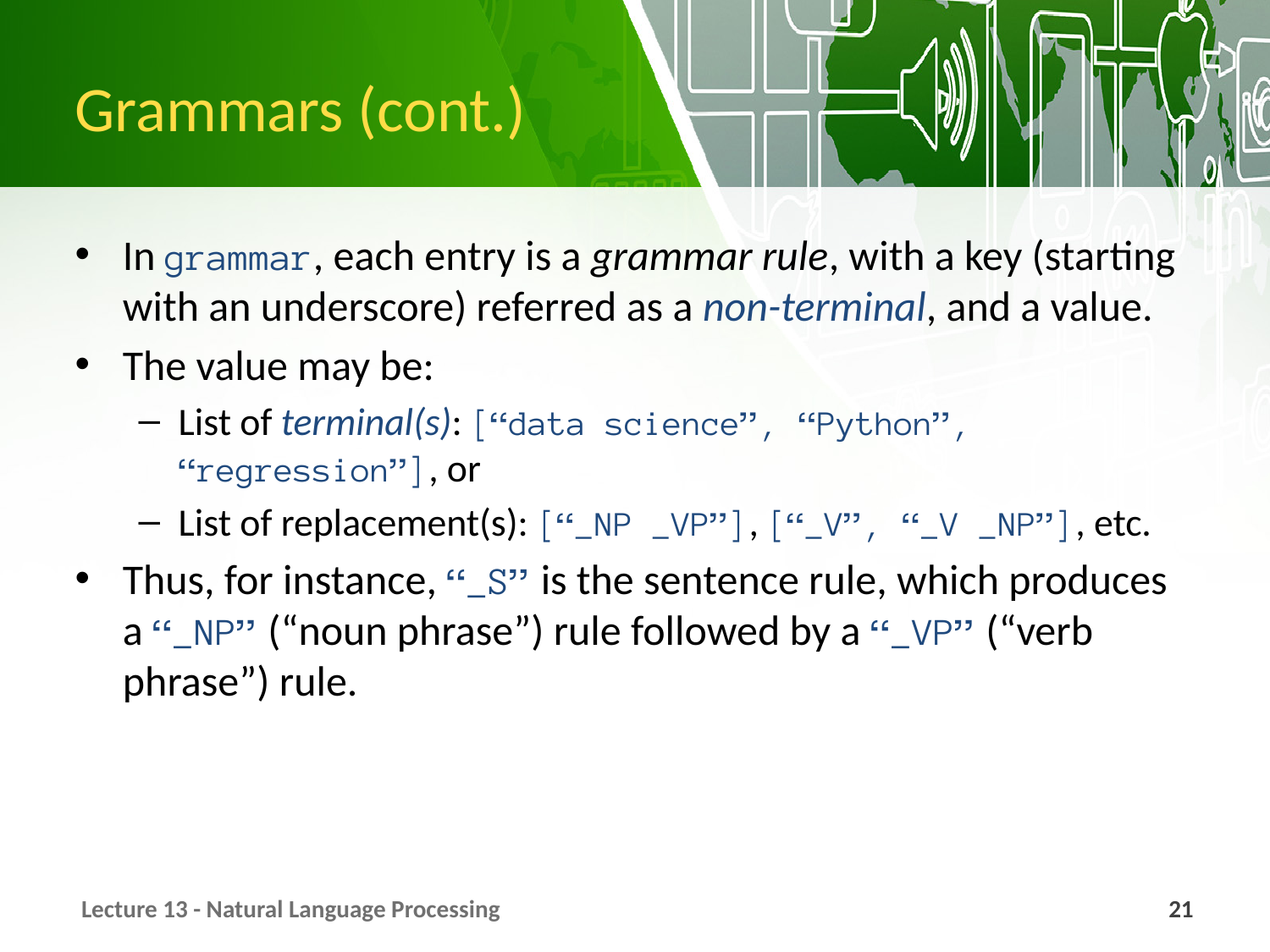

# Grammars (cont.)
In grammar, each entry is a grammar rule, with a key (starting with an underscore) referred as a non-terminal, and a value.
The value may be:
List of terminal(s): [“data science”, “Python”, “regression”], or
List of replacement(s): [“_NP _VP”], [“_V”, “_V _NP”], etc.
Thus, for instance, “_S” is the sentence rule, which produces a “_NP” (“noun phrase”) rule followed by a “_VP” (“verb phrase”) rule.
Lecture 13 - Natural Language Processing
21